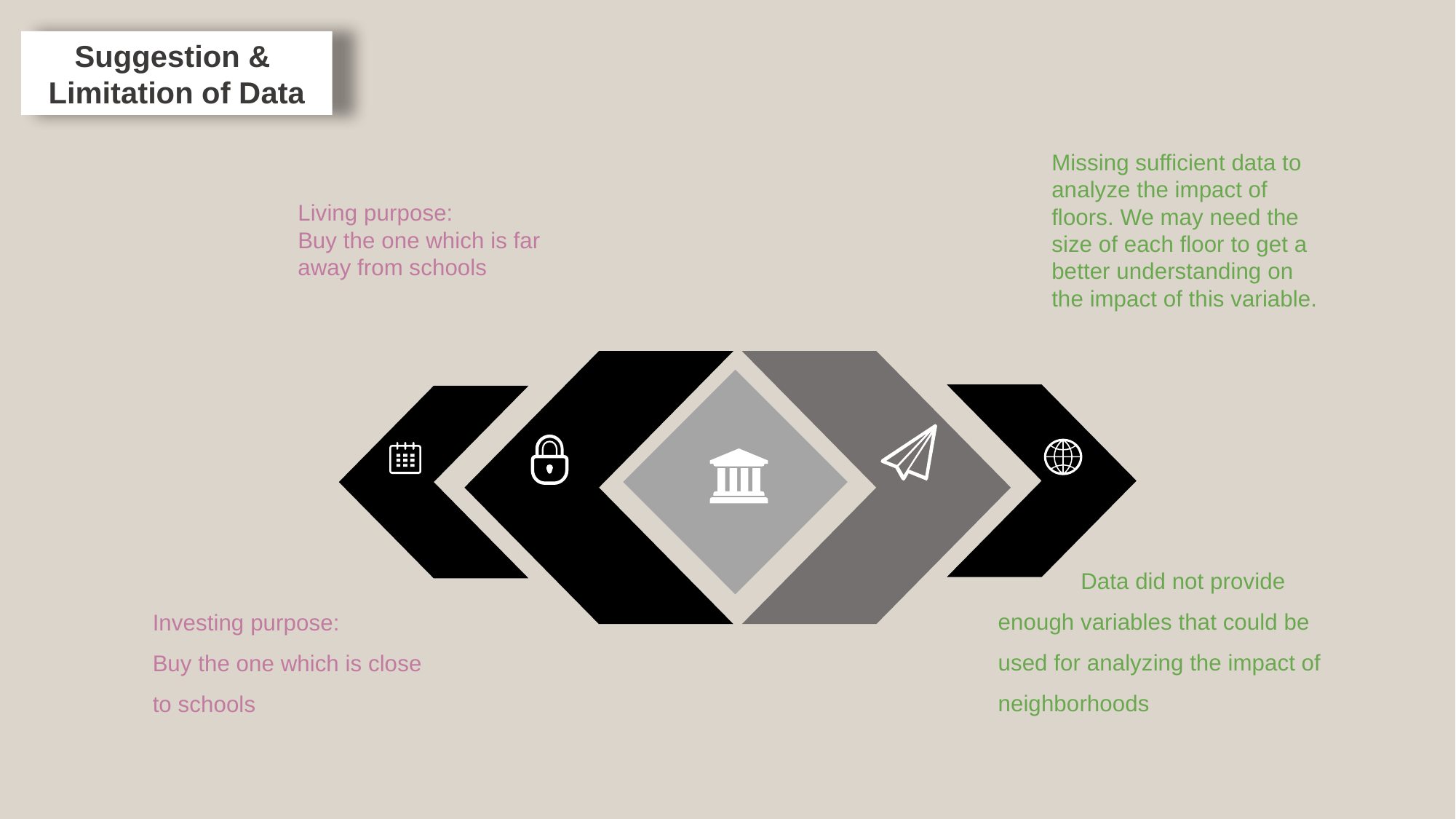

Suggestion &
Limitation of Data
Missing sufficient data to analyze the impact of floors. We may need the size of each floor to get a better understanding on the impact of this variable.
Living purpose:
Buy the one which is far away from schools

             Data did not provide enough variables that could be used for analyzing the impact of neighborhoods
Investing purpose:
Buy the one which is close to schools